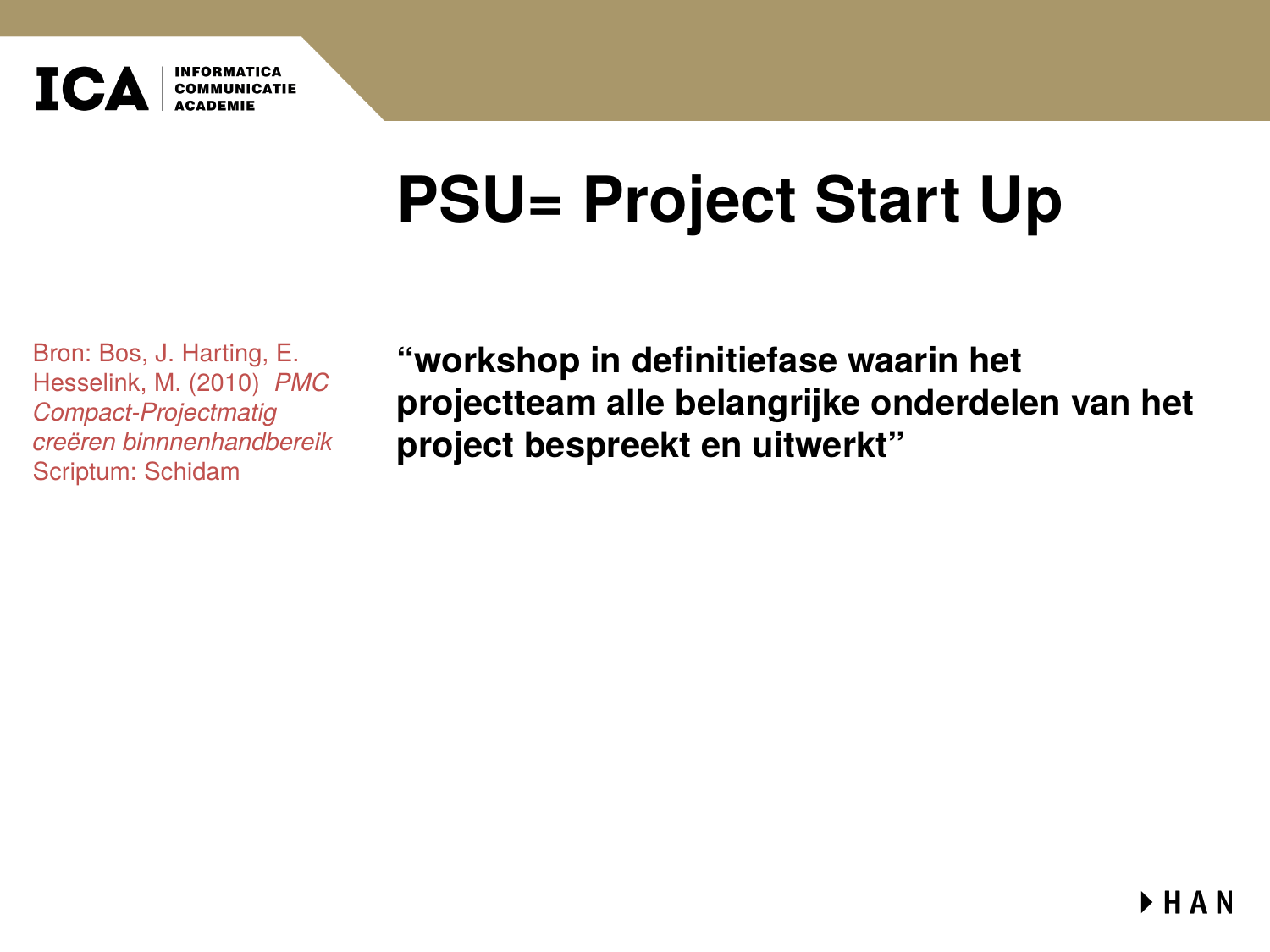

# PSU= Project Start Up

Bron: Bos, J. Harting, E. Hesselink, M. (2010)  PMC Compact-Projectmatig creëren binnnenhandbereik Scriptum: Schidam
“workshop in definitiefase waarin het projectteam alle belangrijke onderdelen van het project bespreekt en uitwerkt”